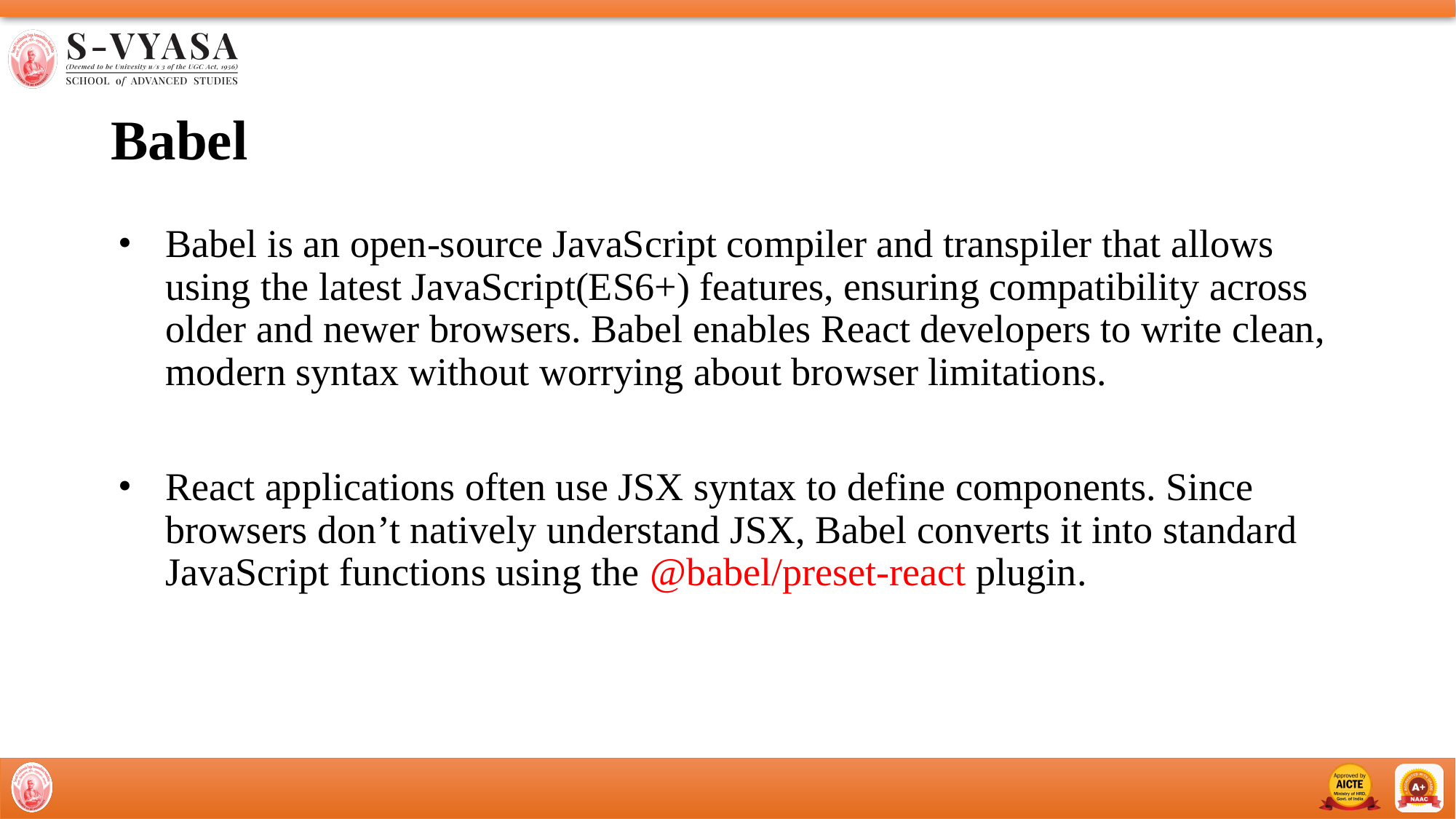

# Babel
Babel is an open-source JavaScript compiler and transpiler that allows using the latest JavaScript(ES6+) features, ensuring compatibility across older and newer browsers. Babel enables React developers to write clean, modern syntax without worrying about browser limitations.

React applications often use JSX syntax to define components. Since browsers don’t natively understand JSX, Babel converts it into standard JavaScript functions using the @babel/preset-react plugin.